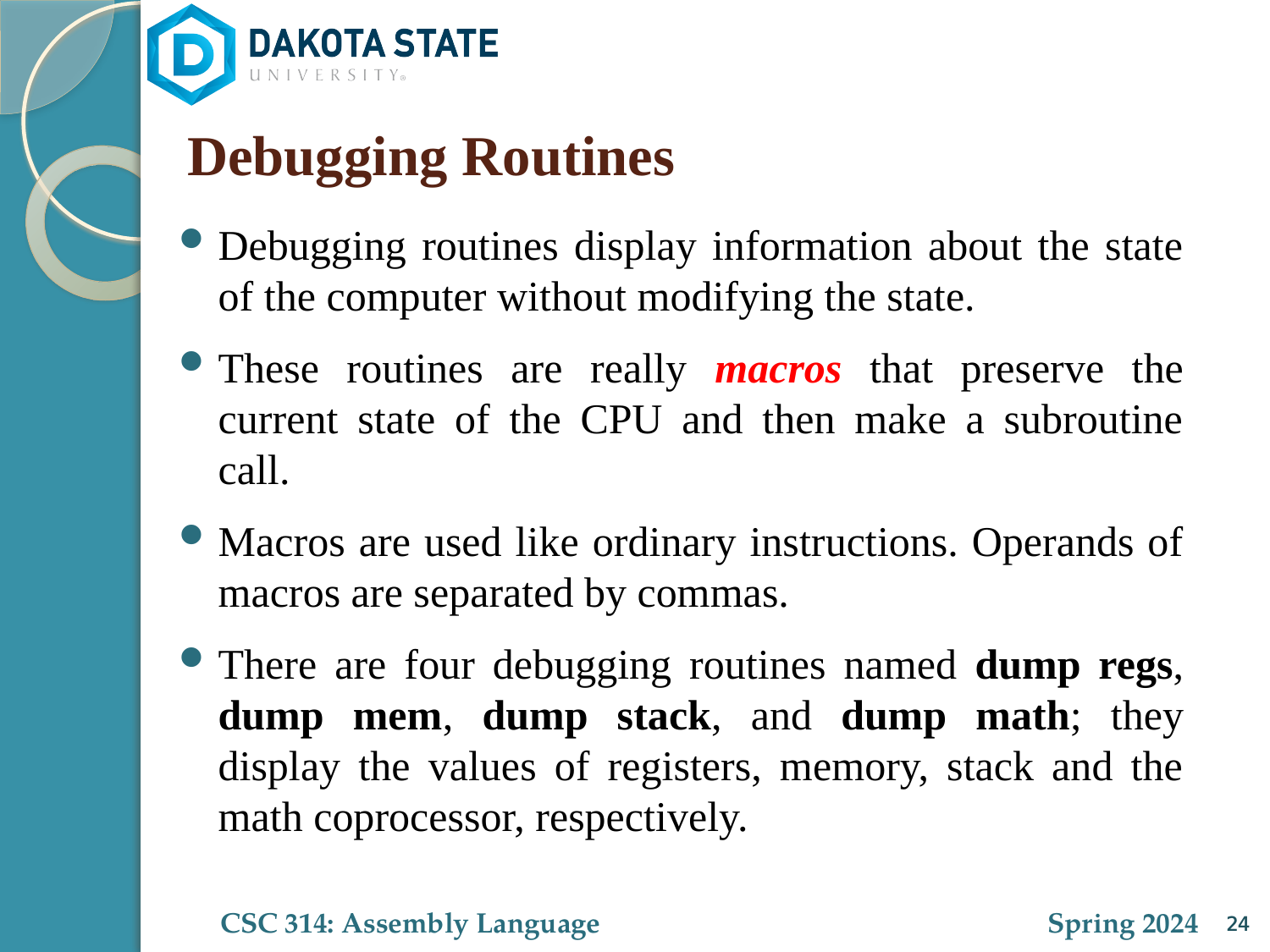

# Debugging Routines
Debugging routines display information about the state of the computer without modifying the state.
These routines are really macros that preserve the current state of the CPU and then make a subroutine call.
Macros are used like ordinary instructions. Operands of macros are separated by commas.
There are four debugging routines named dump regs, dump mem, dump stack, and dump math; they display the values of registers, memory, stack and the math coprocessor, respectively.

24